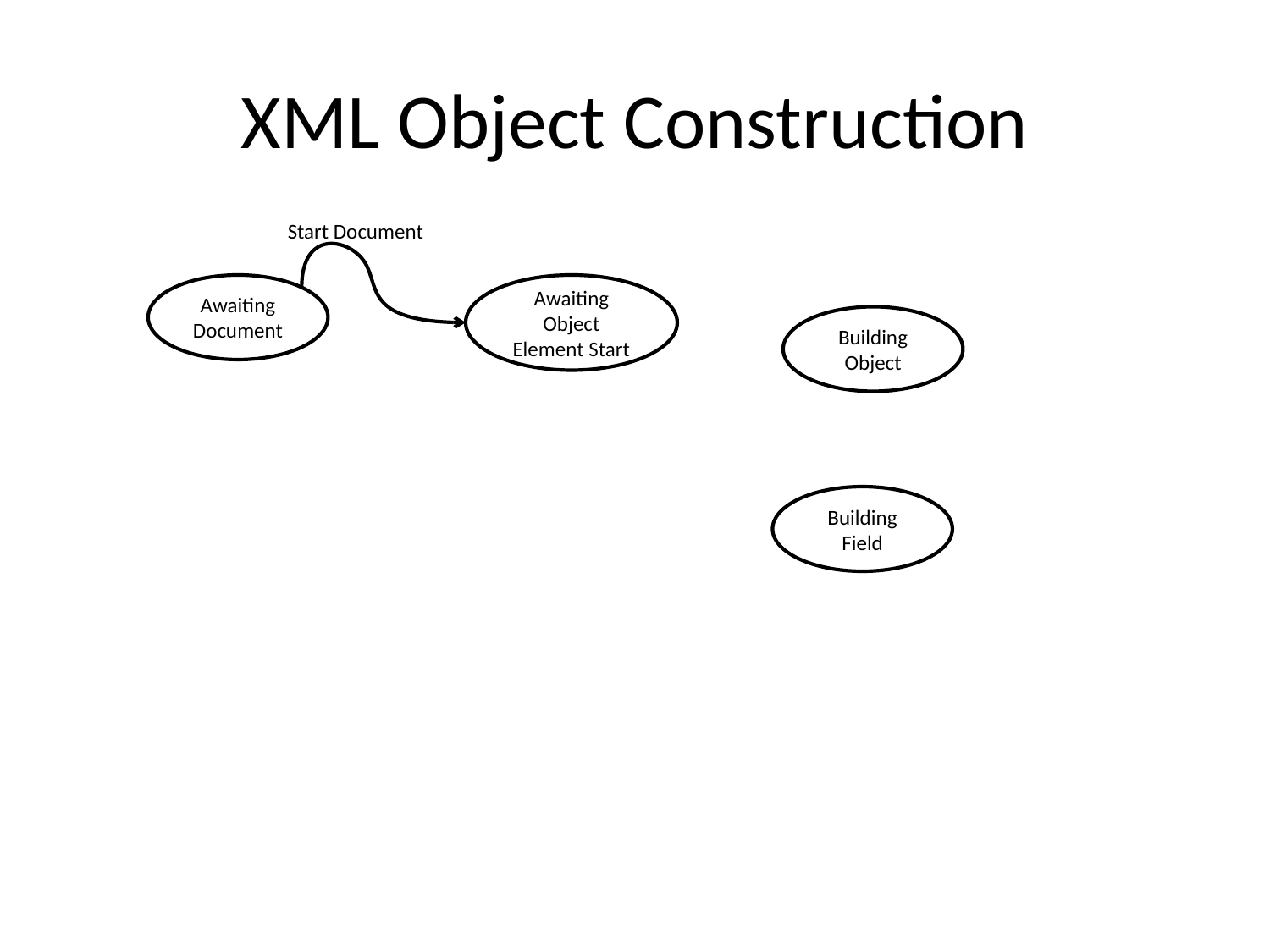

# XML Object Construction
Start Document
Awaiting Document
Awaiting Object Element Start
Building Object
Building Field